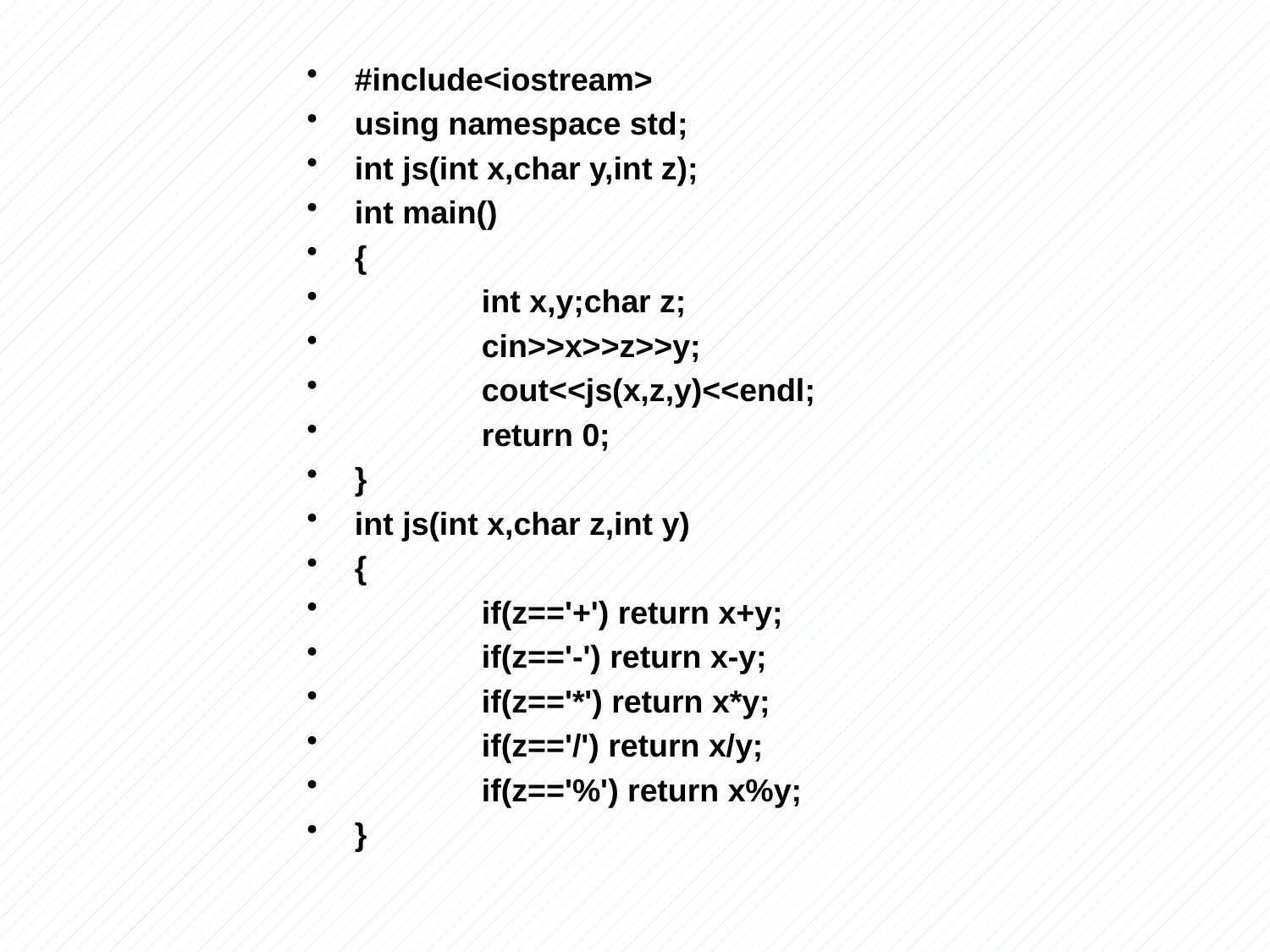

#include<iostream>
using namespace std;
int js(int x,char y,int z);
int main()
{
	int x,y;char z;
	cin>>x>>z>>y;
	cout<<js(x,z,y)<<endl;
	return 0;
}
int js(int x,char z,int y)
{
	if(z=='+') return x+y;
	if(z=='-') return x-y;
	if(z=='*') return x*y;
	if(z=='/') return x/y;
	if(z=='%') return x%y;
}